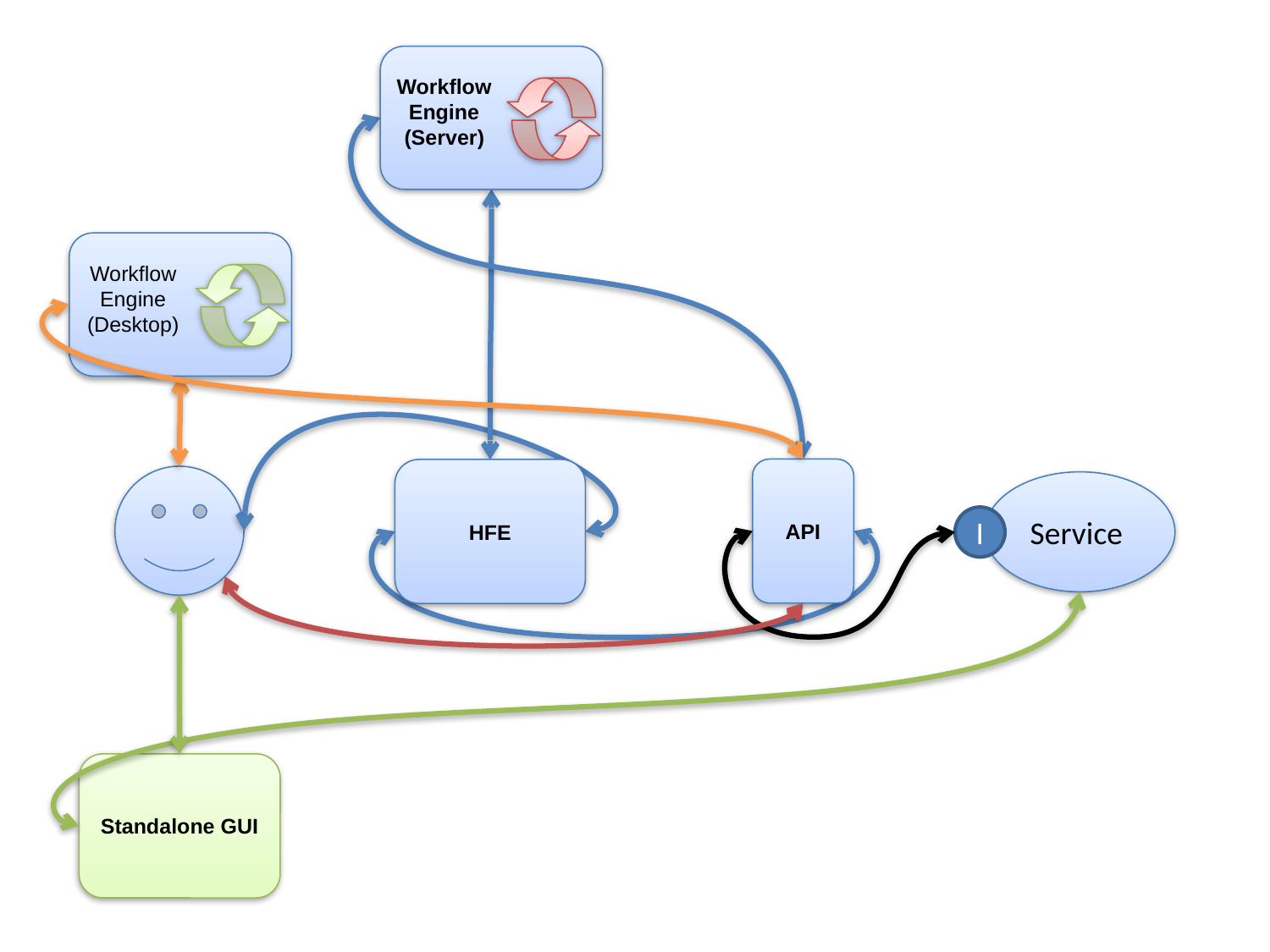

Workflow
Engine
(Server)

Workflow
Engine
(Desktop)

API
HFE

Service
I
Standalone GUI